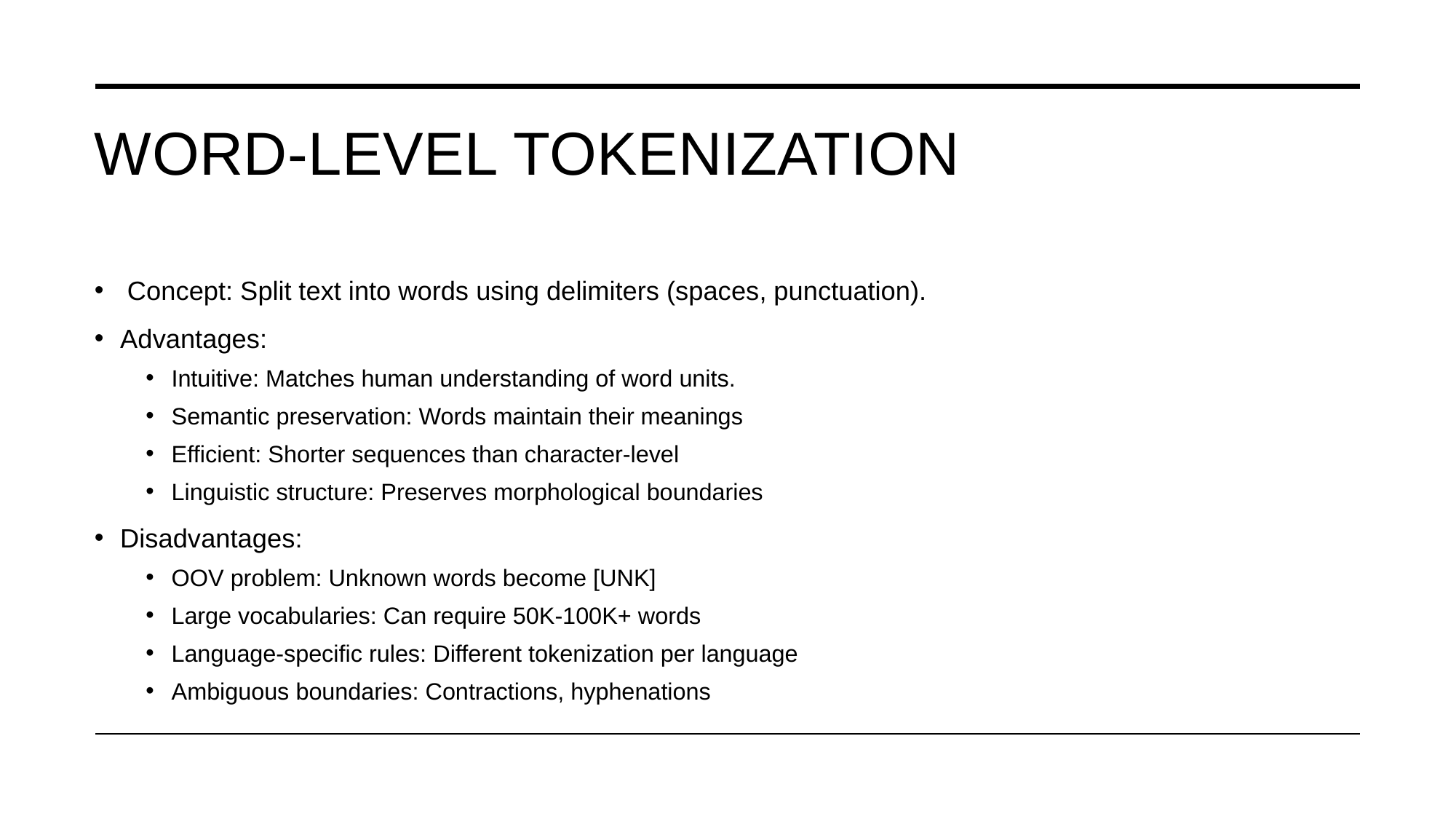

# Word-level tokenization
 Concept: Split text into words using delimiters (spaces, punctuation).
Advantages:
Intuitive: Matches human understanding of word units.
Semantic preservation: Words maintain their meanings
Efficient: Shorter sequences than character-level
Linguistic structure: Preserves morphological boundaries
Disadvantages:
OOV problem: Unknown words become [UNK]
Large vocabularies: Can require 50K-100K+ words
Language-specific rules: Different tokenization per language
Ambiguous boundaries: Contractions, hyphenations